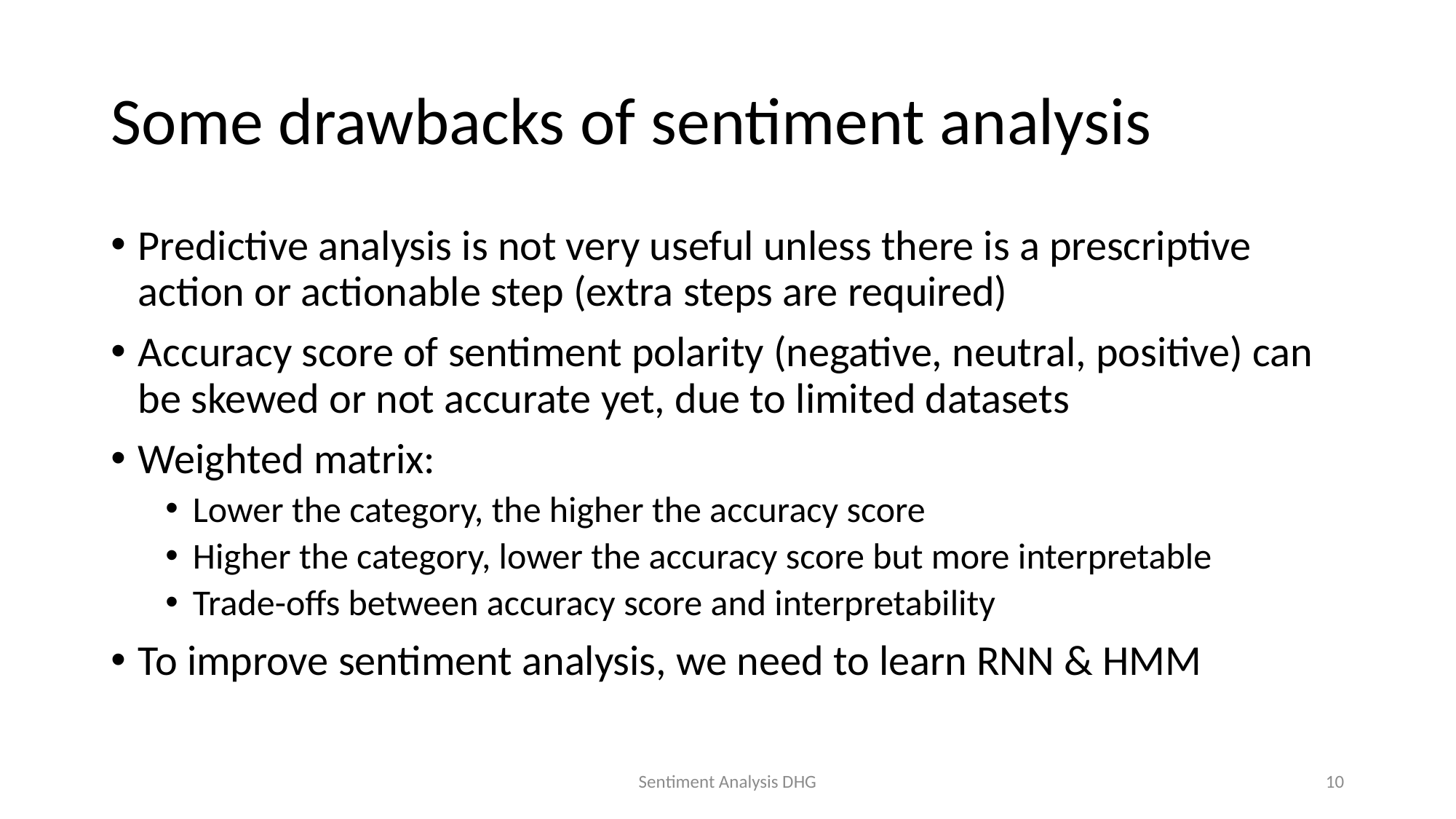

# Some drawbacks of sentiment analysis
Predictive analysis is not very useful unless there is a prescriptive action or actionable step (extra steps are required)
Accuracy score of sentiment polarity (negative, neutral, positive) can be skewed or not accurate yet, due to limited datasets
Weighted matrix:
Lower the category, the higher the accuracy score
Higher the category, lower the accuracy score but more interpretable
Trade-offs between accuracy score and interpretability
To improve sentiment analysis, we need to learn RNN & HMM
Sentiment Analysis DHG
10